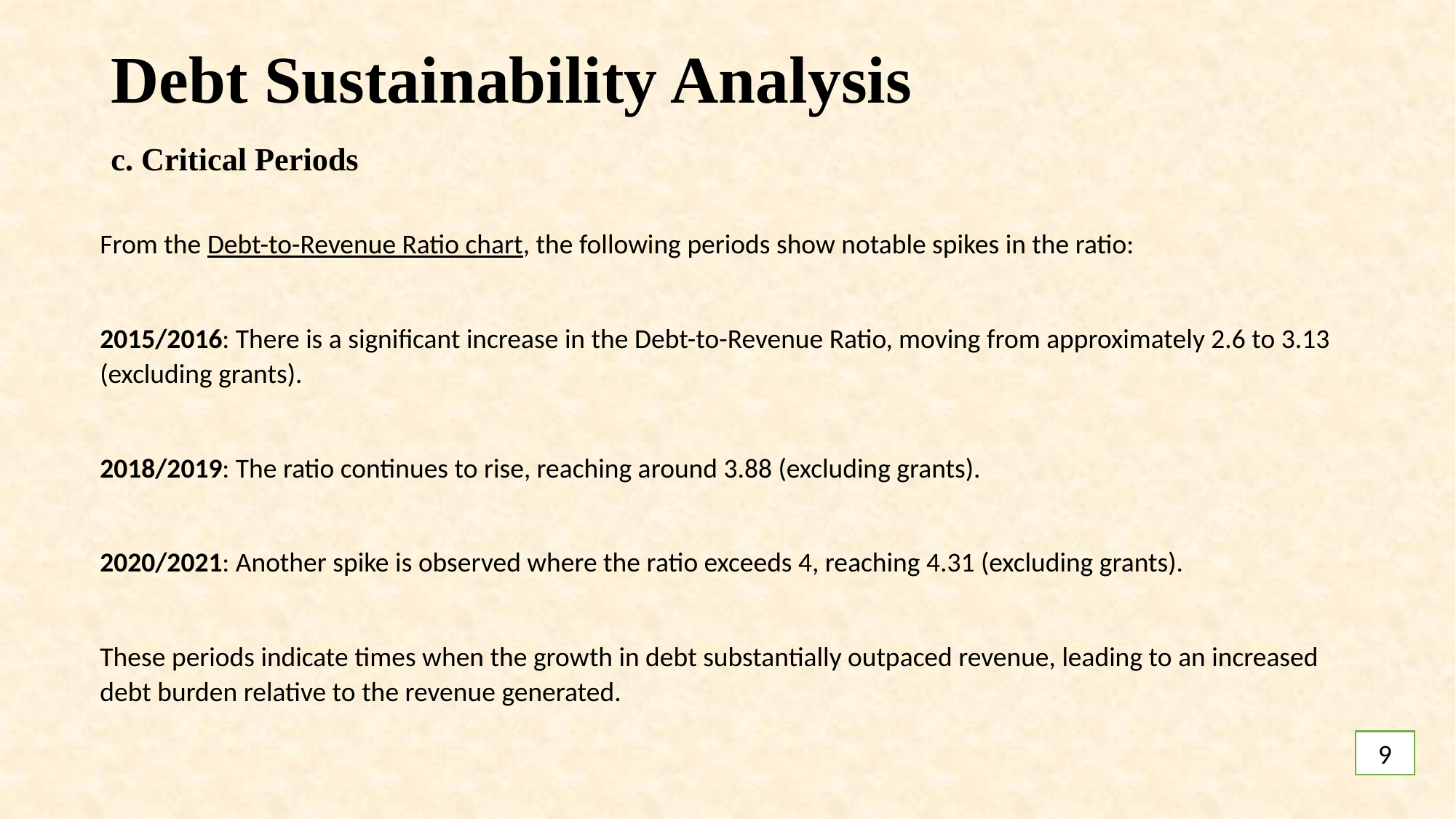

# Debt Sustainability Analysis
c. Critical Periods

From the Debt-to-Revenue Ratio chart, the following periods show notable spikes in the ratio:

2015/2016: There is a significant increase in the Debt-to-Revenue Ratio, moving from approximately 2.6 to 3.13 (excluding grants).

2018/2019: The ratio continues to rise, reaching around 3.88 (excluding grants).

2020/2021: Another spike is observed where the ratio exceeds 4, reaching 4.31 (excluding grants).

These periods indicate times when the growth in debt substantially outpaced revenue, leading to an increased debt burden relative to the revenue generated.

9